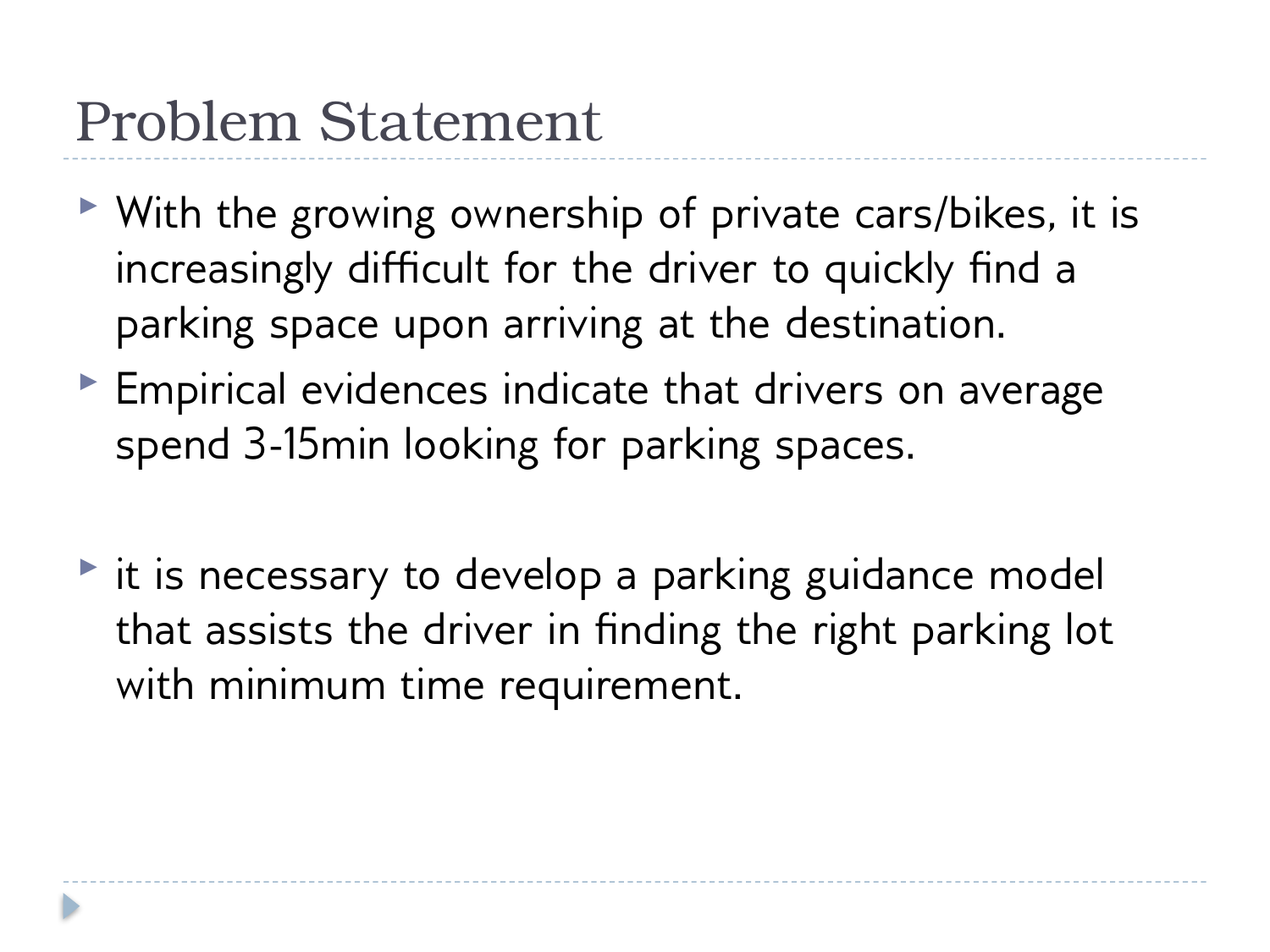

# Problem Statement
With the growing ownership of private cars/bikes, it is increasingly difficult for the driver to quickly find a parking space upon arriving at the destination.
Empirical evidences indicate that drivers on average spend 3-15min looking for parking spaces.

it is necessary to develop a parking guidance model that assists the driver in finding the right parking lot with minimum time requirement.